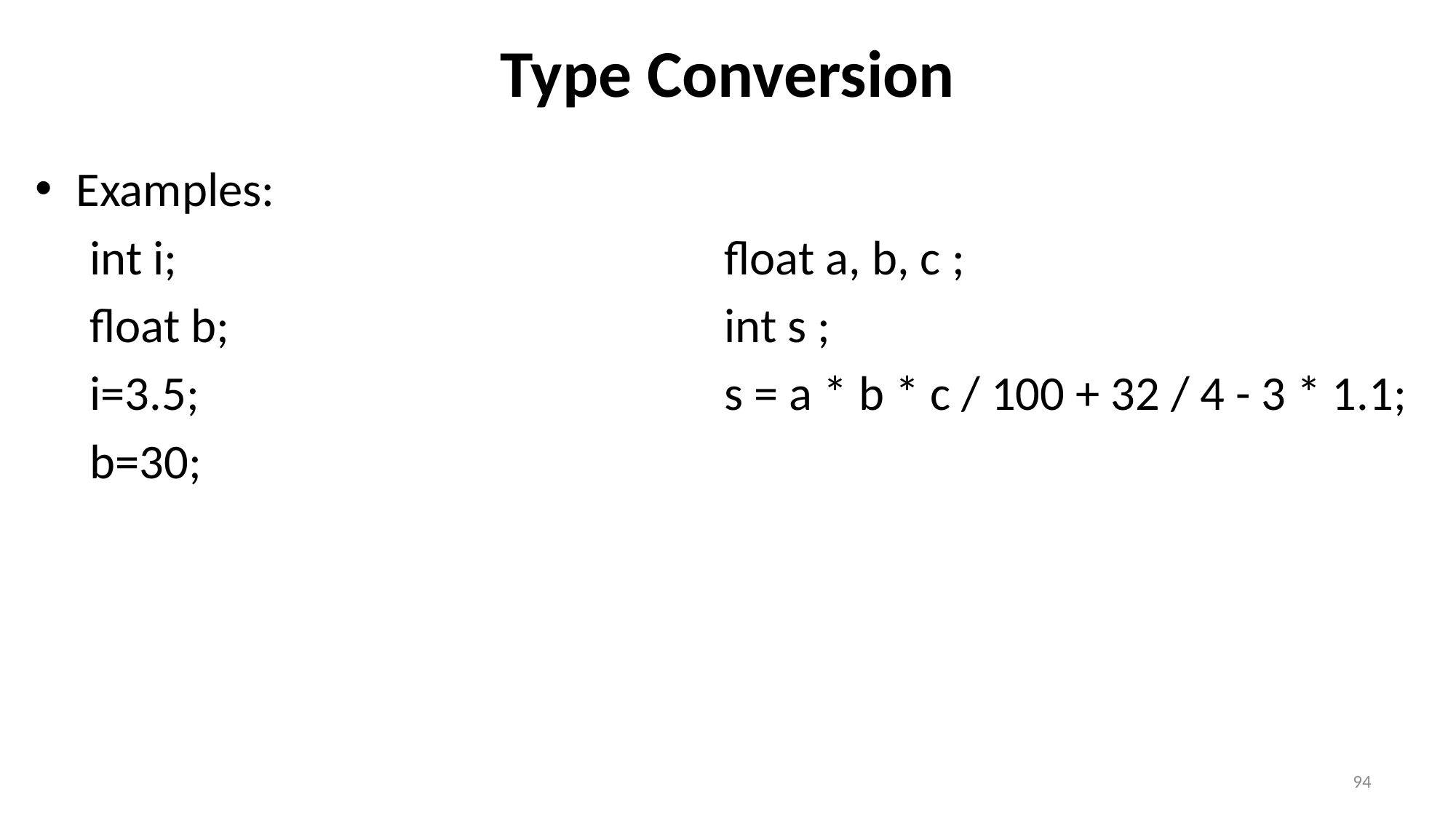

# Type Conversion
Examples:
int i;
float b;
i=3.5;
b=30;

float a, b, c ;
int s ;
s = a * b * c / 100 + 32 / 4 - 3 * 1.1;

94